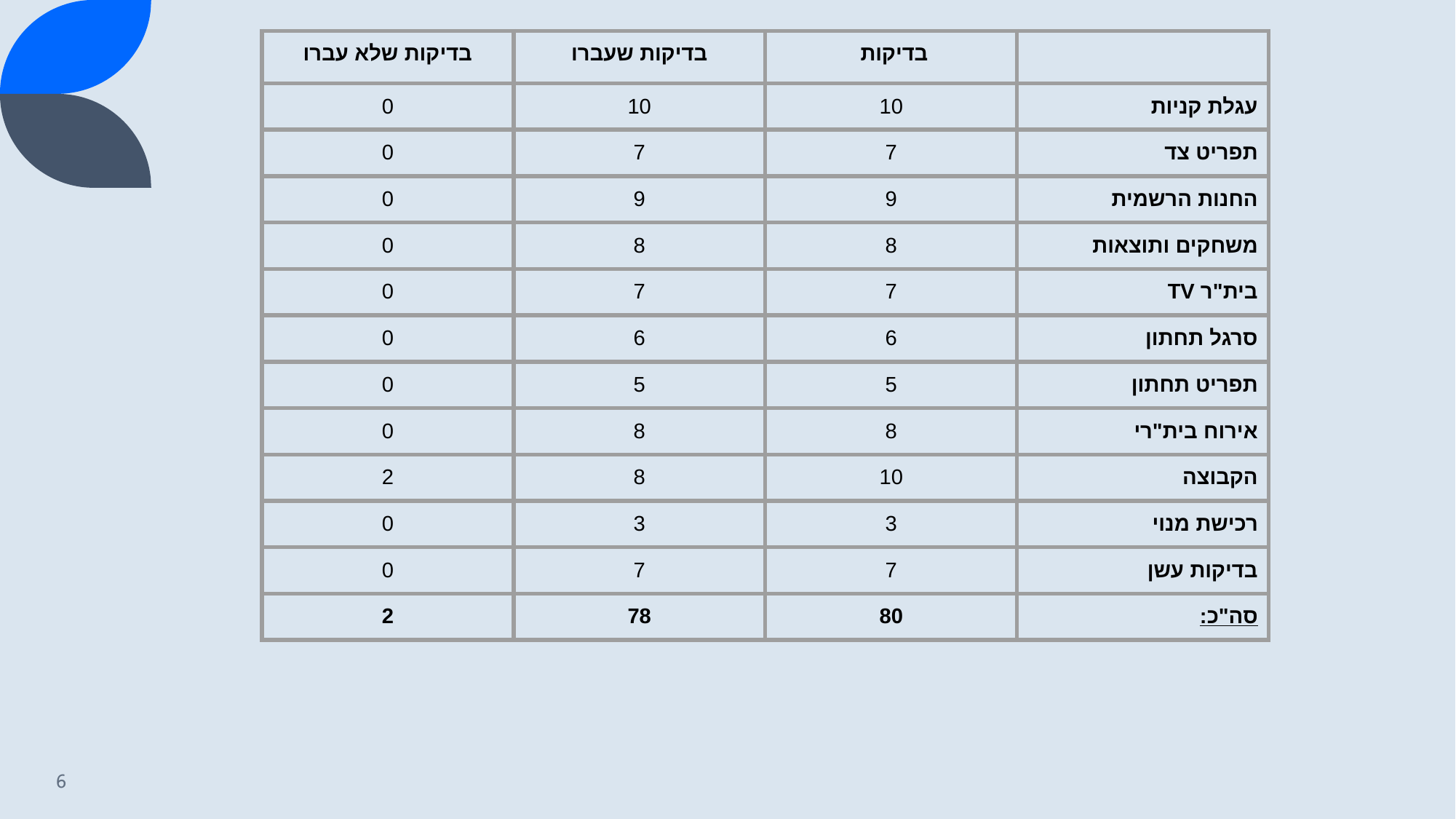

| בדיקות שלא עברו | בדיקות שעברו | בדיקות |  |
| --- | --- | --- | --- |
| 0 | 10 | 10 | עגלת קניות |
| 0 | 7 | 7 | תפריט צד |
| 0 | 9 | 9 | החנות הרשמית |
| 0 | 8 | 8 | משחקים ותוצאות |
| 0 | 7 | 7 | בית"ר TV |
| 0 | 6 | 6 | סרגל תחתון |
| 0 | 5 | 5 | תפריט תחתון |
| 0 | 8 | 8 | אירוח בית"רי |
| 2 | 8 | 10 | הקבוצה |
| 0 | 3 | 3 | רכישת מנוי |
| 0 | 7 | 7 | בדיקות עשן |
| 2 | 78 | 80 | סה"כ: |
6